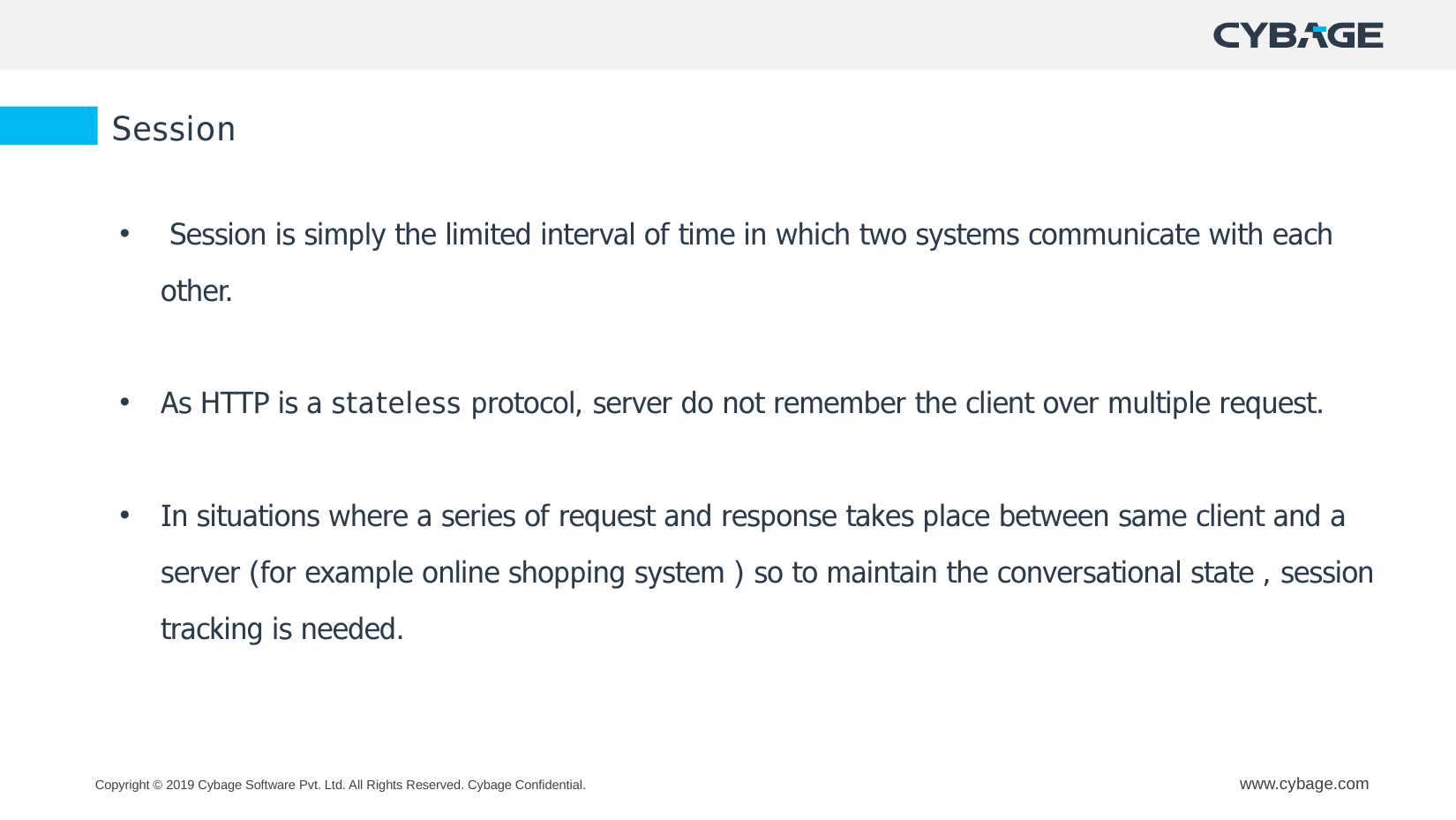

Session

 Session is simply the limited interval of time in which two systems communicate with each other.

As HTTP is a stateless protocol, server do not remember the client over multiple request.

In situations where a series of request and response takes place between same client and a server (for example online shopping system ) so to maintain the conversational state , session tracking is needed.